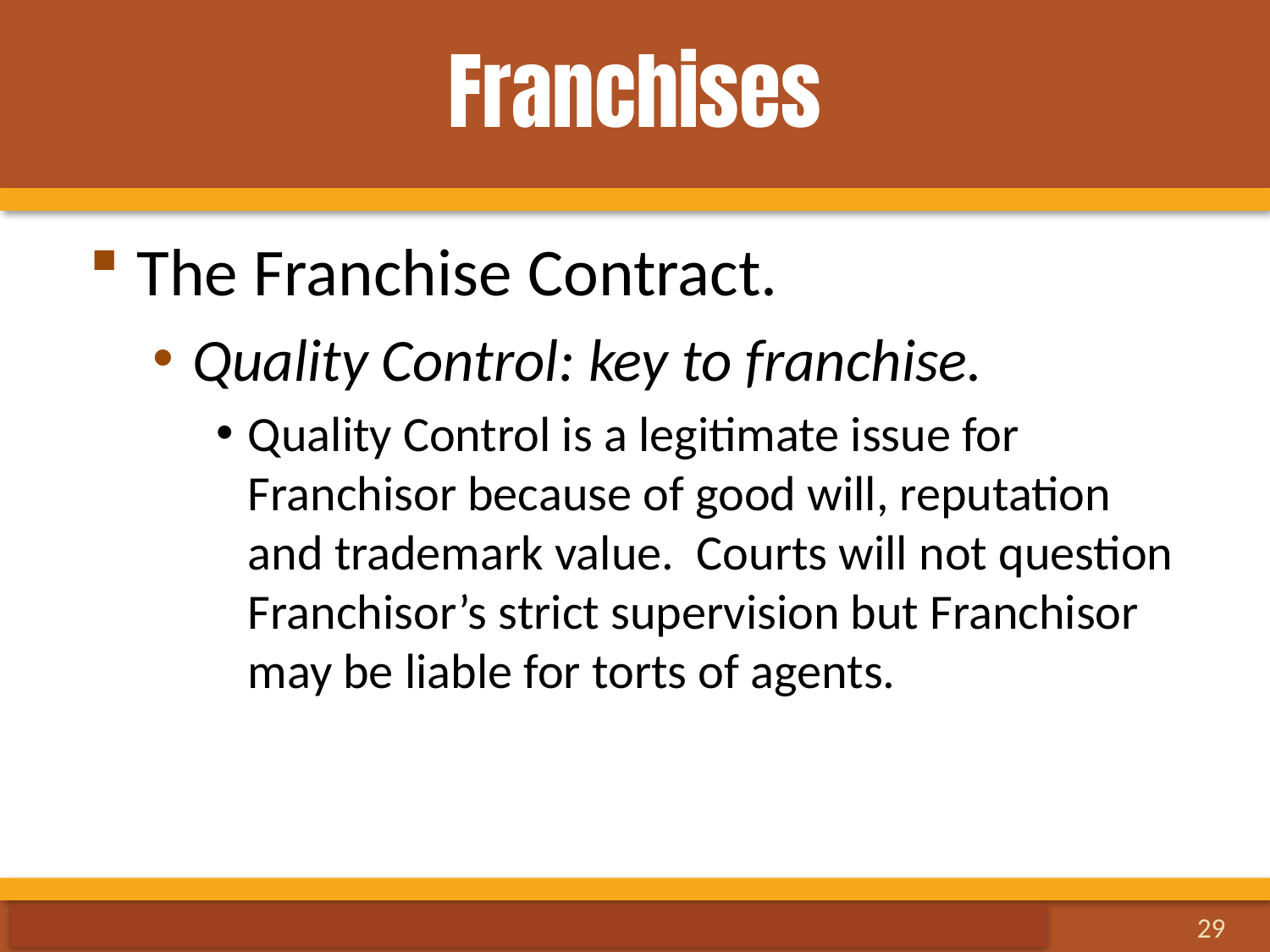

# Franchises
The Franchise Contract.
Quality Control: key to franchise.
Quality Control is a legitimate issue for Franchisor because of good will, reputation and trademark value.  Courts will not question Franchisor’s strict supervision but Franchisor may be liable for torts of agents.

29